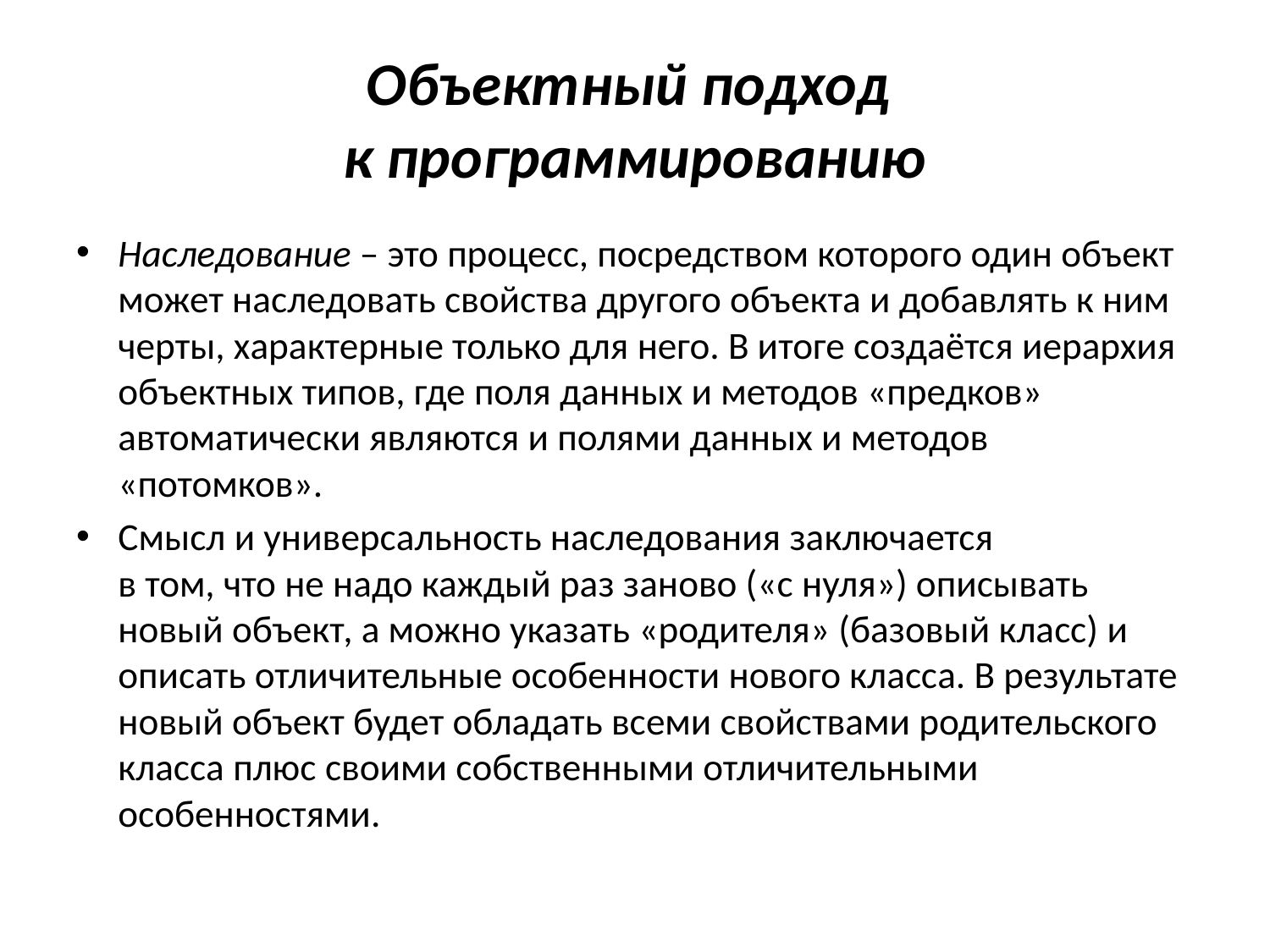

# Объектный подход к программированию
Наследование – это процесс, посредством которого один объект может наследовать свойства другого объекта и добавлять к ним черты, характерные только для него. В итоге создаётся иерархия объектных типов, где поля данных и методов «предков» автоматически являются и полями данных и методов «потомков».
Смысл и универсальность наследования заключается
в том, что не надо каждый раз заново («с нуля») описывать новый объект, а можно указать «родителя» (базовый класс) и описать отличительные особенности нового класса. В результате новый объект будет обладать всеми свойствами родительского класса плюс своими собственными отличительными особенностями.